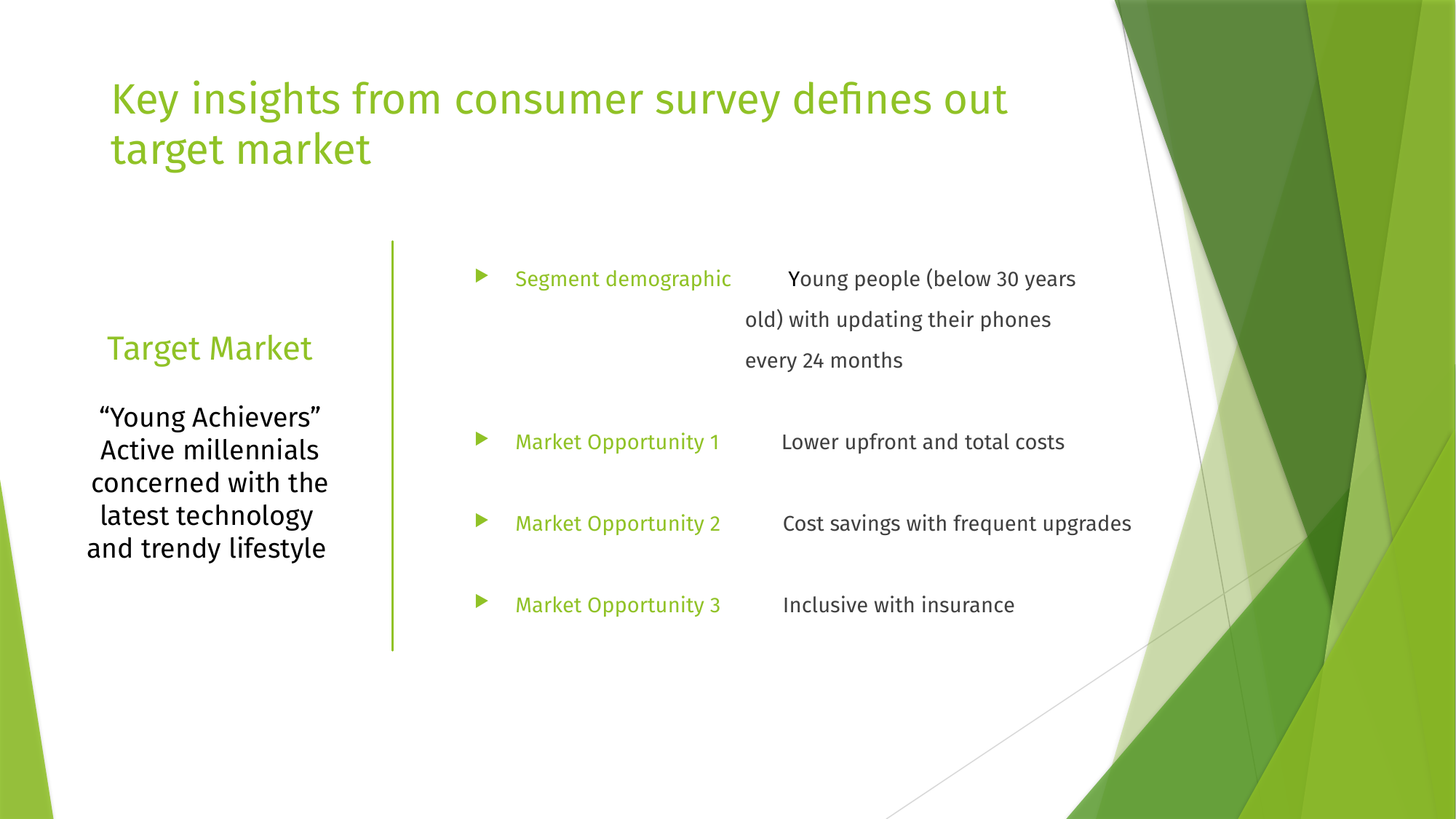

# Key insights from consumer survey defines out target market
Segment demographic          Young people (below 30 years
                                                old) with updating their phones
                                                every 24 months

Market Opportunity 1           Lower upfront and total costs

Market Opportunity 2           Cost savings with frequent upgrades

Market Opportunity 3           Inclusive with insurance

Target Market

“Young Achievers”
Active millennials concerned with the latest technology
and trendy lifestyle